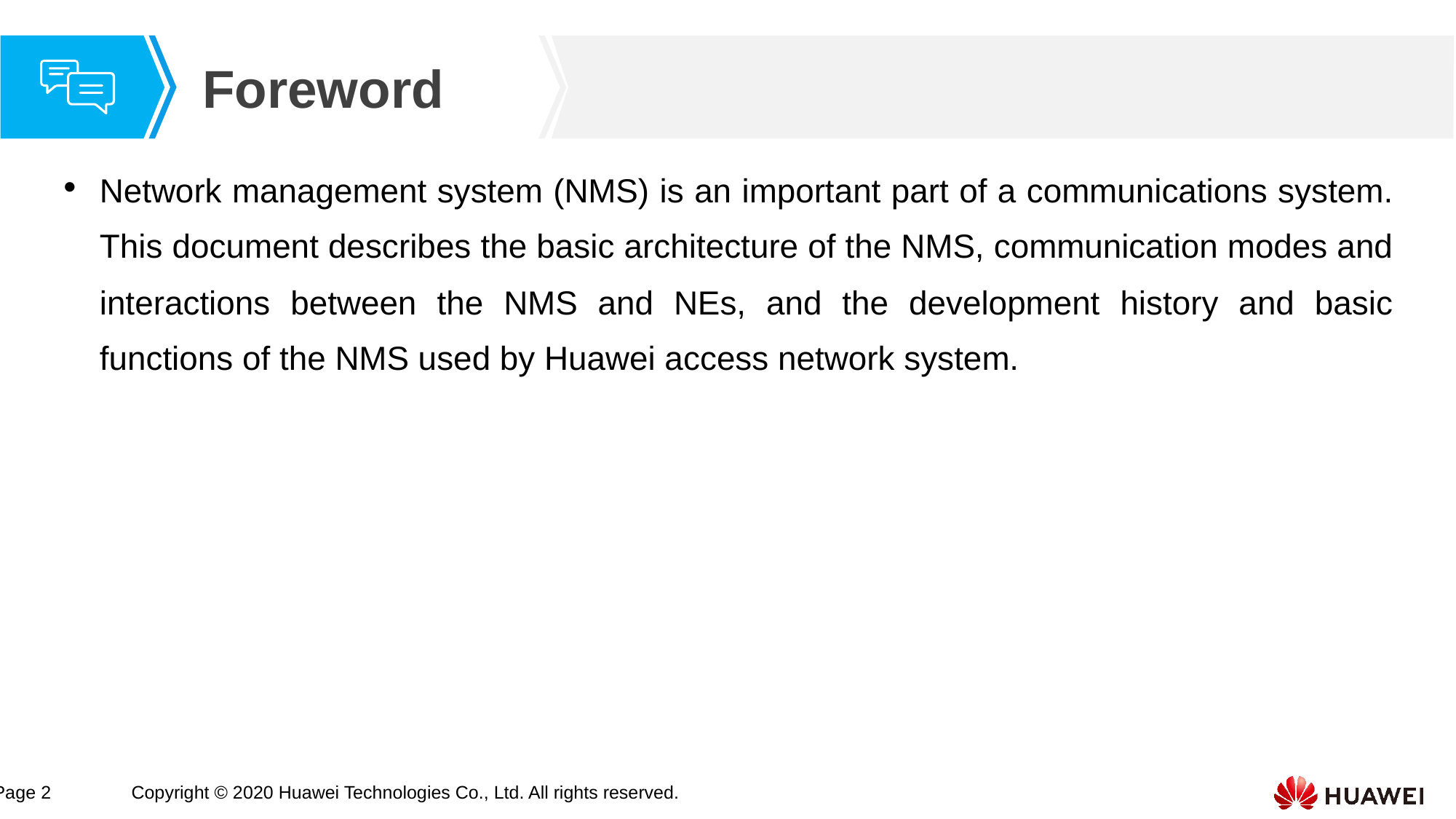

Network management system (NMS) is an important part of a communications system. This document describes the basic architecture of the NMS, communication modes and interactions between the NMS and NEs, and the development history and basic functions of the NMS used by Huawei access network system.